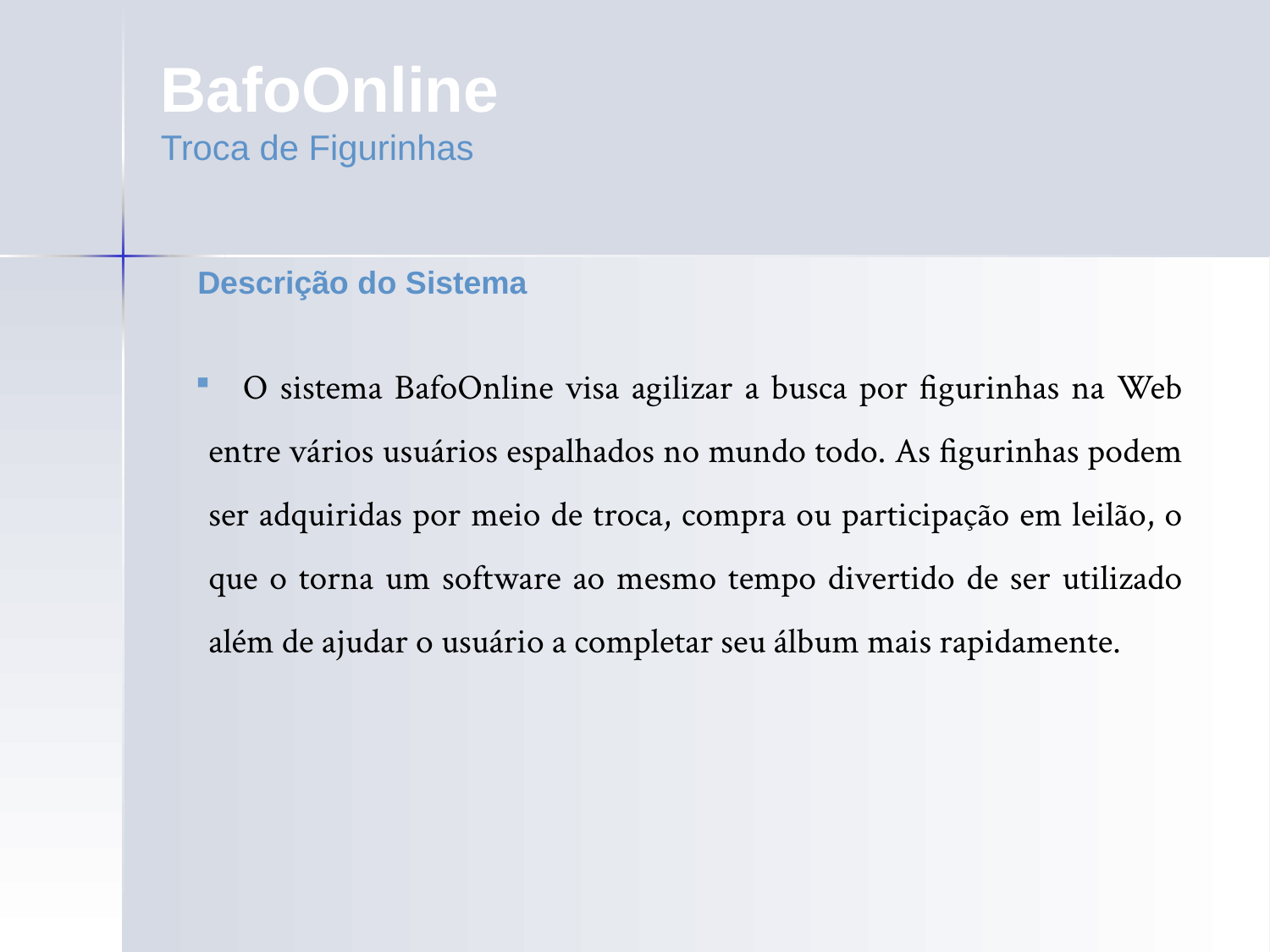

BafoOnline
Troca de Figurinhas
Descrição do Sistema
O sistema BafoOnline visa agilizar a busca por figurinhas na Web entre vários usuários espalhados no mundo todo. As figurinhas podem ser adquiridas por meio de troca, compra ou participação em leilão, o que o torna um software ao mesmo tempo divertido de ser utilizado além de ajudar o usuário a completar seu álbum mais rapidamente.